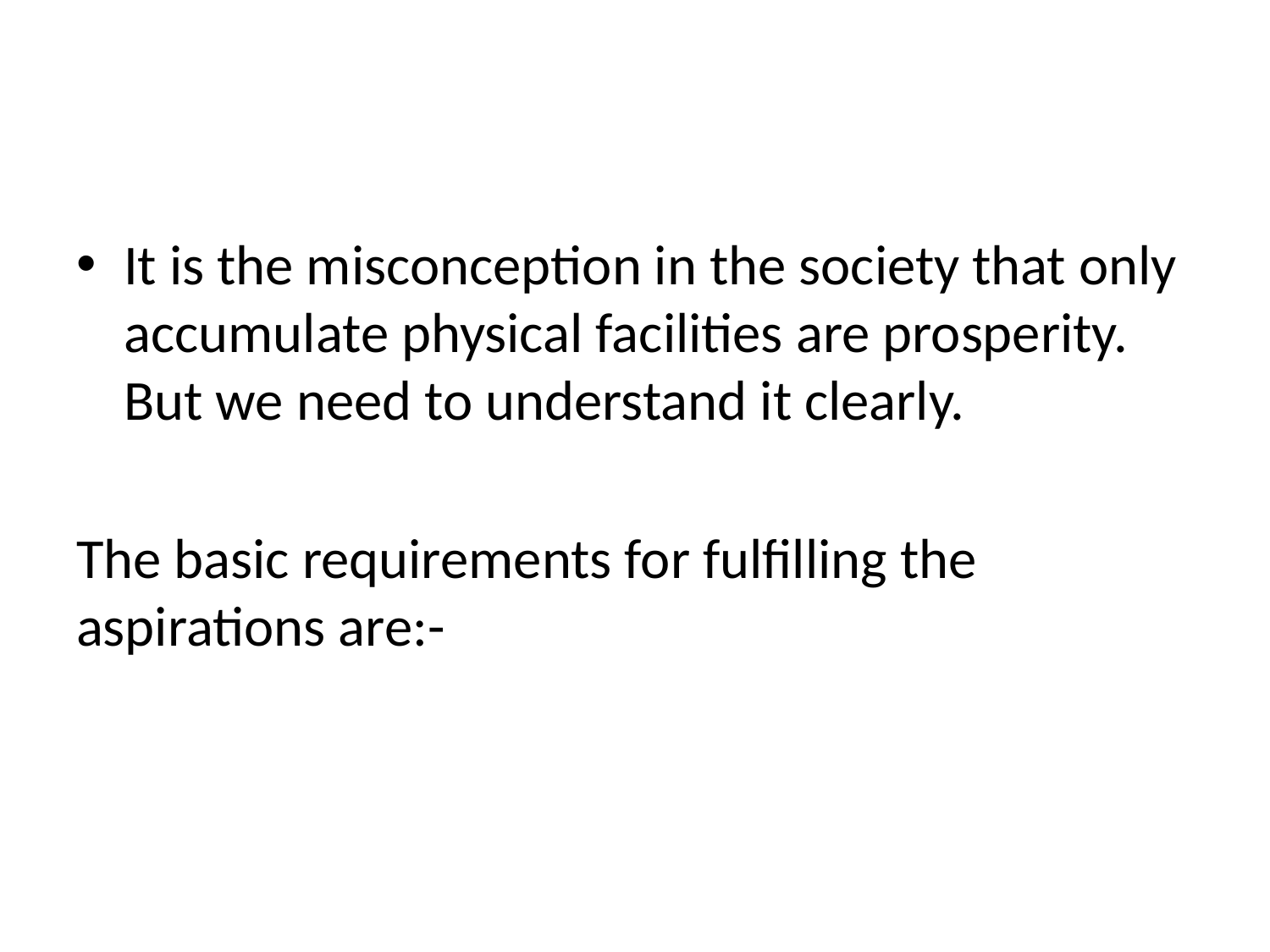

#
It is the misconception in the society that only accumulate physical facilities are prosperity. But we need to understand it clearly.

The basic requirements for fulfilling the     aspirations are:-